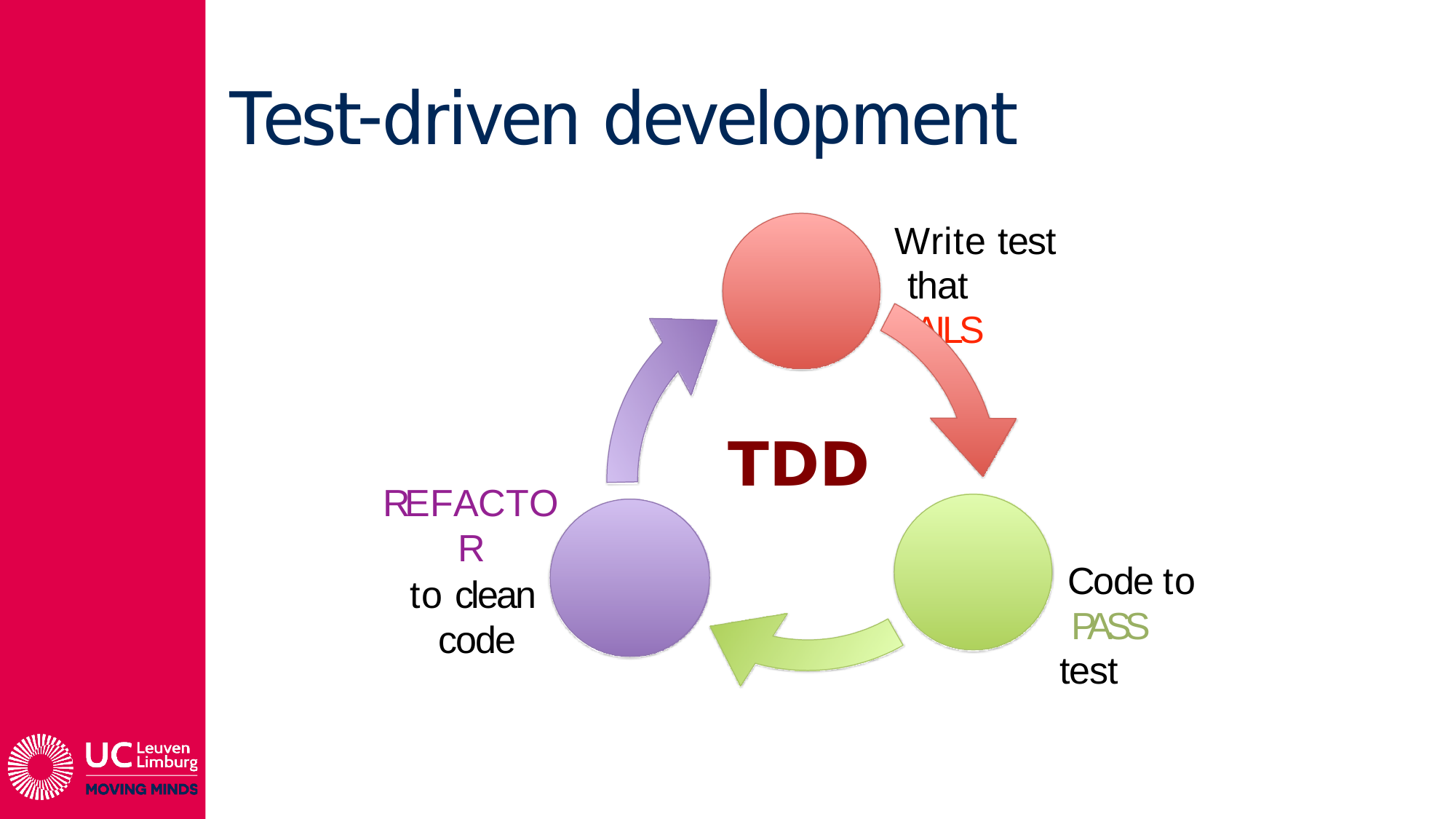

# Test-driven development

Write test  that FAILS

TDD
REFACTOR
to clean  code

Code to  PASS test